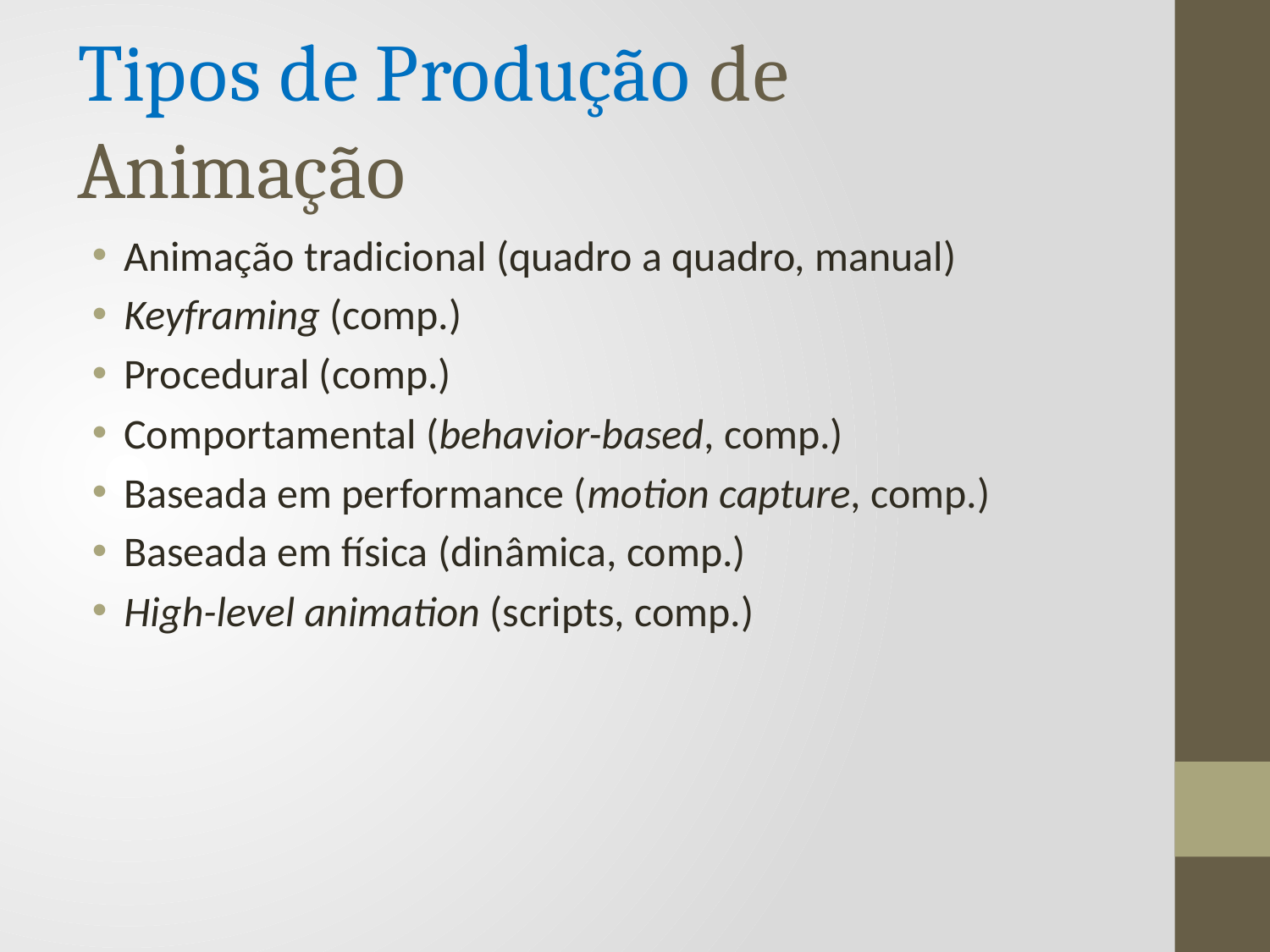

# Tipos de Produção de Animação
Animação tradicional (quadro a quadro, manual)
Keyframing (comp.)
Procedural (comp.)
Comportamental (behavior-based, comp.)
Baseada em performance (motion capture, comp.)
Baseada em física (dinâmica, comp.)
High-level animation (scripts, comp.)